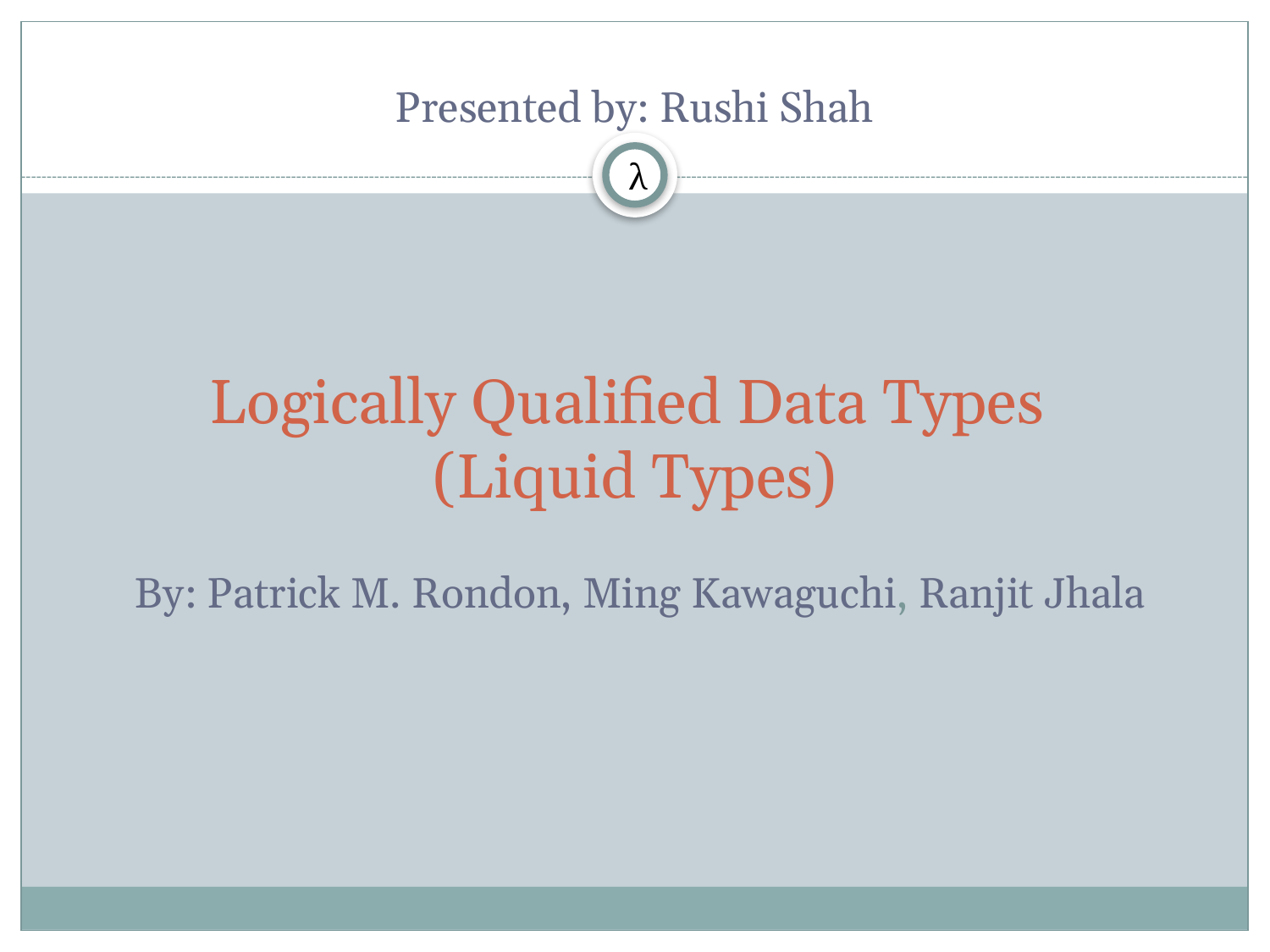

# Presented by: Rushi Shah
λ
Logically Qualified Data Types
(Liquid Types)
By: Patrick M. Rondon, Ming Kawaguchi, Ranjit Jhala